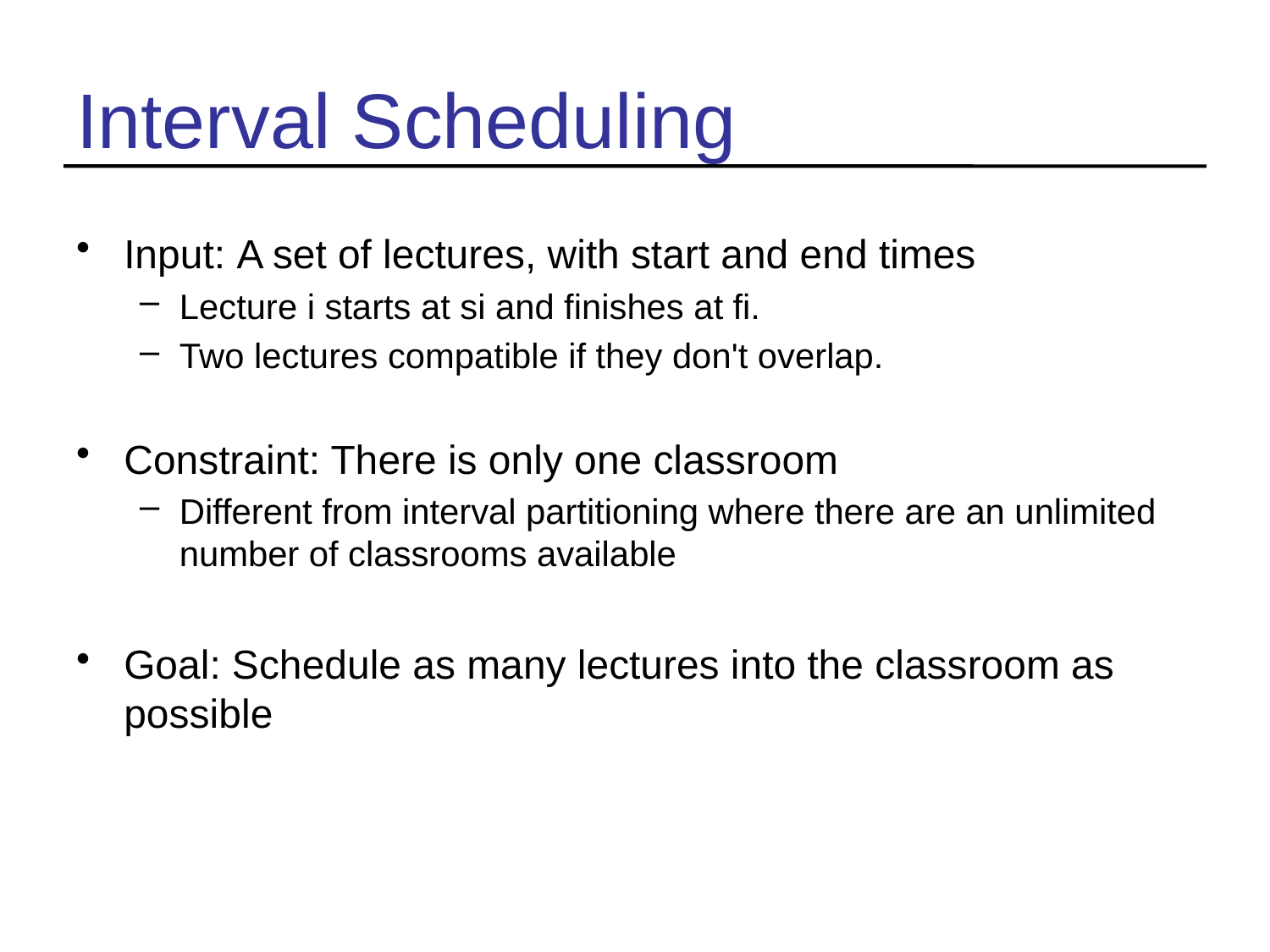

# Interval Scheduling
Input: A set of lectures, with start and end times
Lecture i starts at si and finishes at fi.
Two lectures compatible if they don't overlap.

Constraint: There is only one classroom
Different from interval partitioning where there are an unlimited number of classrooms available

Goal: Schedule as many lectures into the classroom as possible